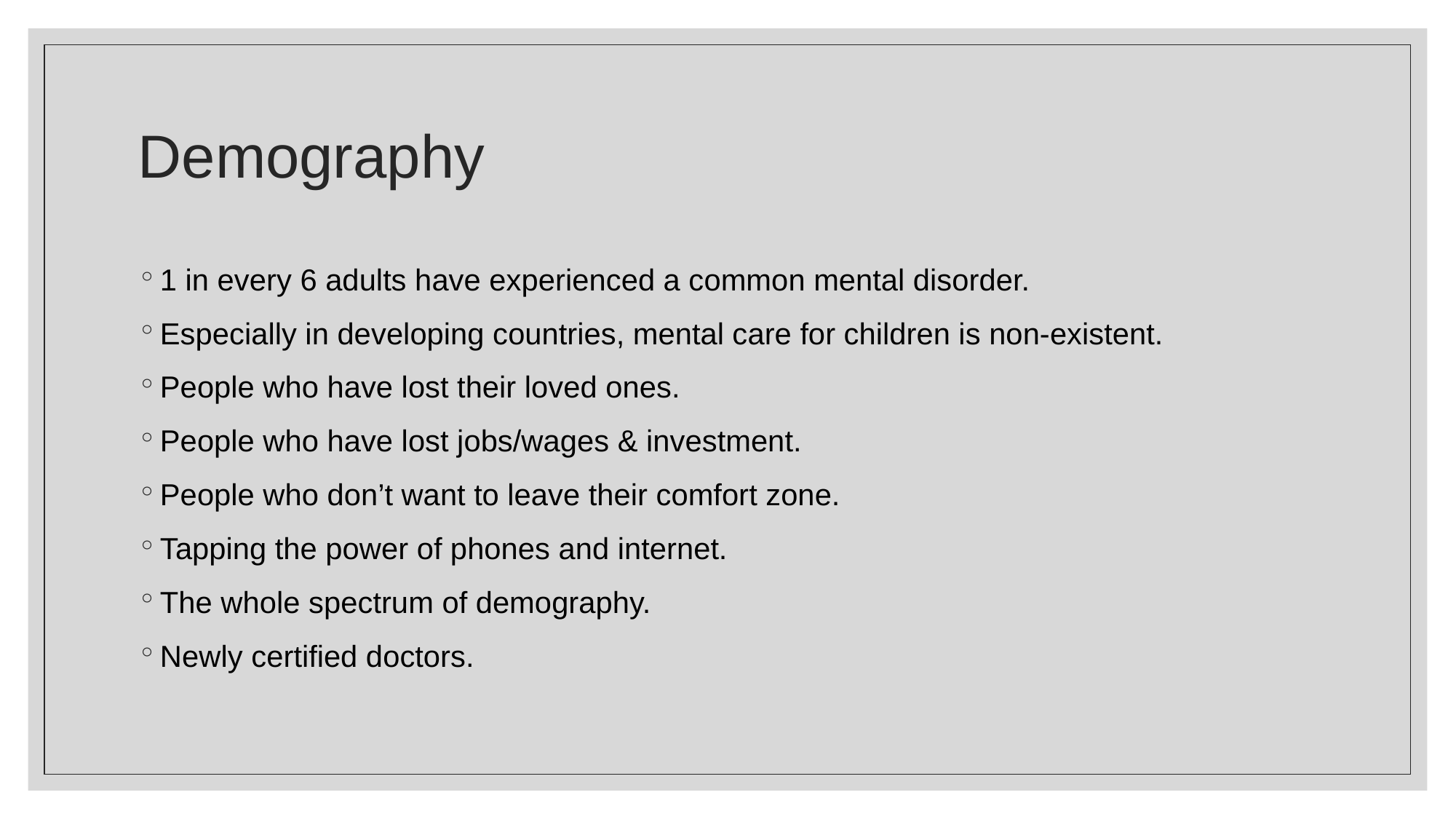

# Demography
1 in every 6 adults have experienced a common mental disorder.
Especially in developing countries, mental care for children is non-existent.
People who have lost their loved ones.
People who have lost jobs/wages & investment.
People who don’t want to leave their comfort zone.
Tapping the power of phones and internet.
The whole spectrum of demography.
Newly certified doctors.